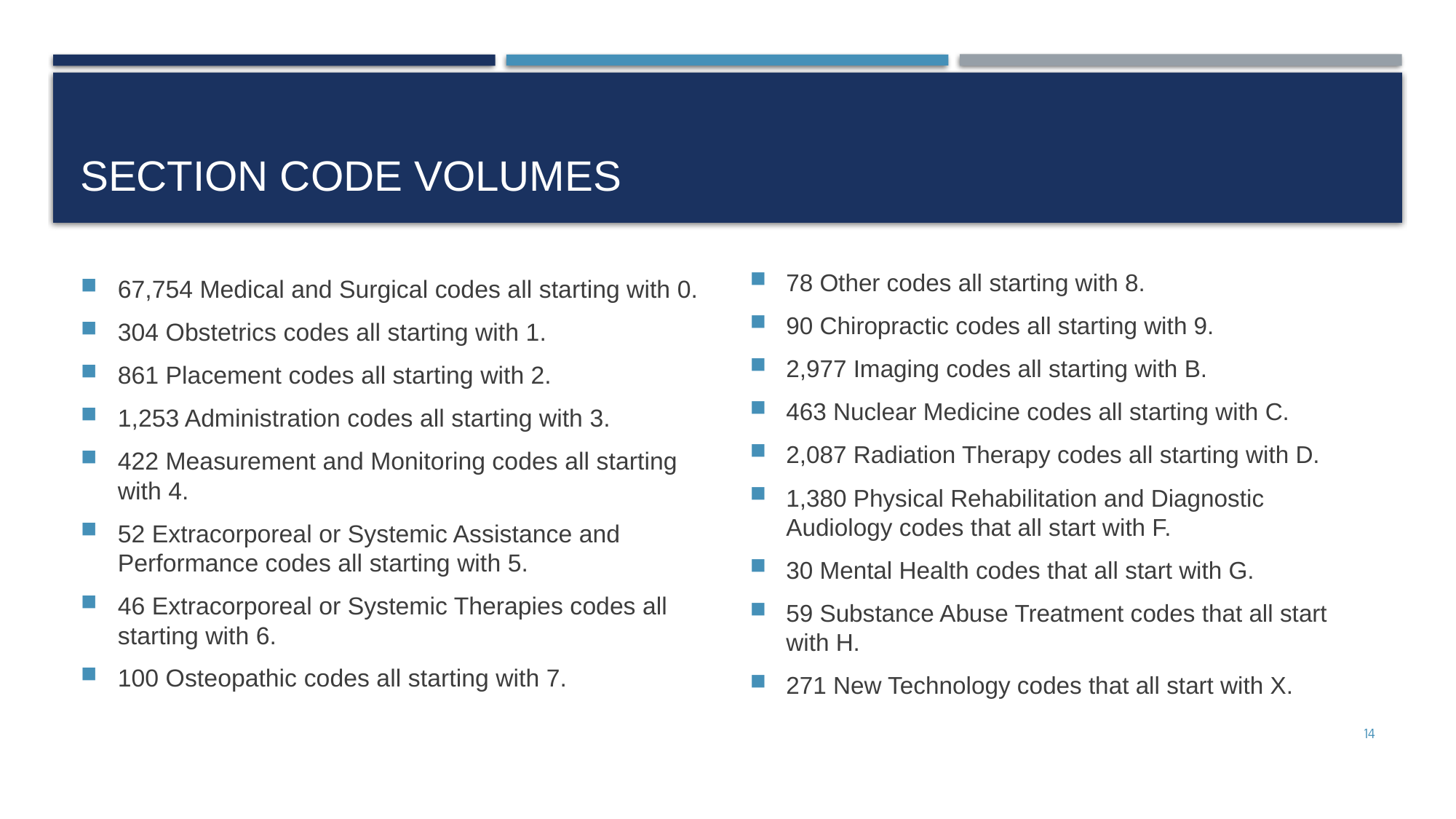

# Section code volumes
67,754 Medical and Surgical codes all starting with 0.
304 Obstetrics codes all starting with 1.
861 Placement codes all starting with 2.
1,253 Administration codes all starting with 3.
422 Measurement and Monitoring codes all starting with 4.
52 Extracorporeal or Systemic Assistance and Performance codes all starting with 5.
46 Extracorporeal or Systemic Therapies codes all starting with 6.
100 Osteopathic codes all starting with 7.
78 Other codes all starting with 8.
90 Chiropractic codes all starting with 9.
2,977 Imaging codes all starting with B.
463 Nuclear Medicine codes all starting with C.
2,087 Radiation Therapy codes all starting with D.
1,380 Physical Rehabilitation and Diagnostic Audiology codes that all start with F.
30 Mental Health codes that all start with G.
59 Substance Abuse Treatment codes that all start with H.
271 New Technology codes that all start with X.
14